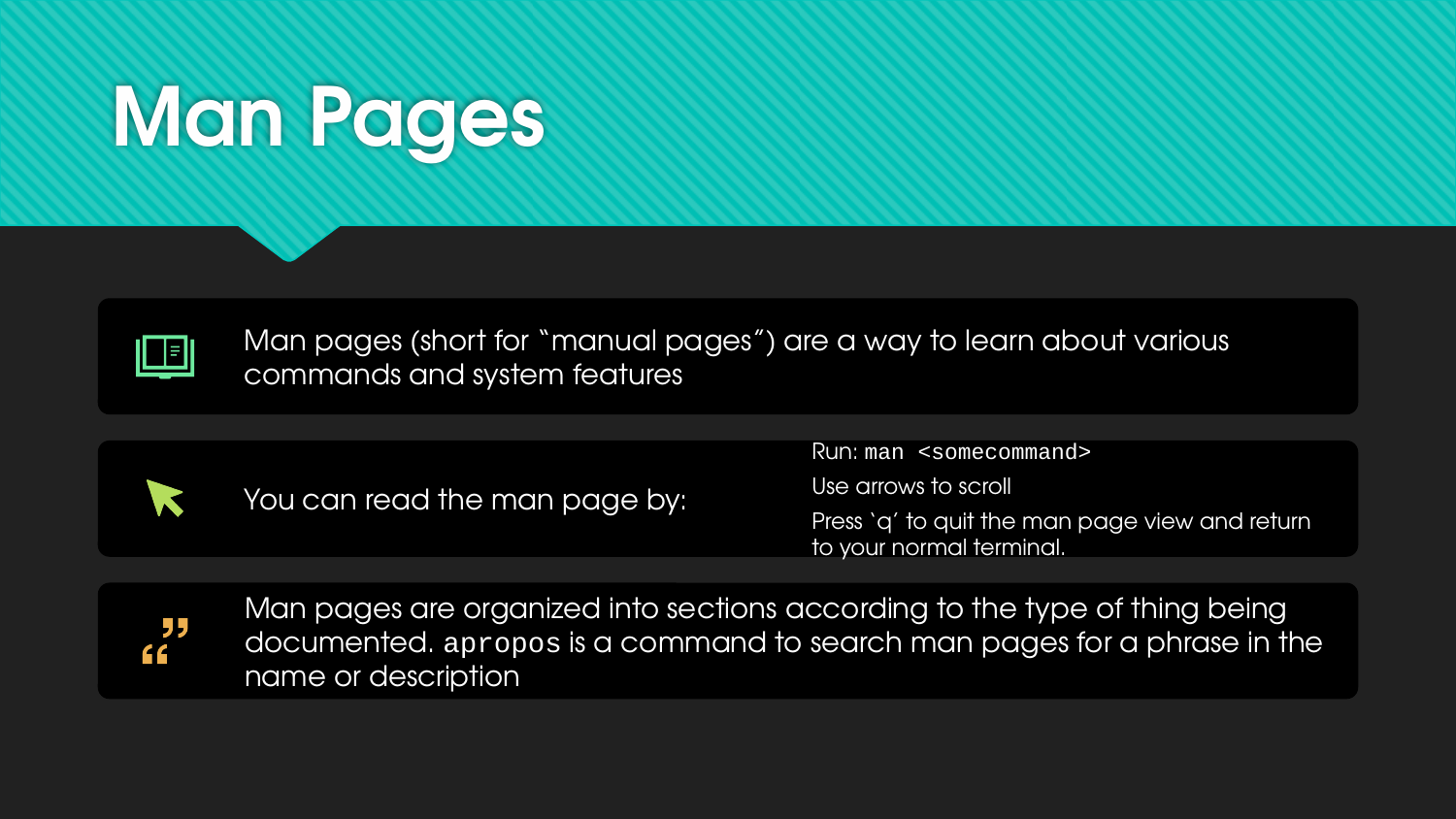

# Man Pages
Man pages (short for “manual pages”) are a way to learn about various commands and system features
You can read the man page by:
Run: man <somecommand>
Use arrows to scroll
Press ‘q’ to quit the man page view and return to your normal terminal.
Man pages are organized into sections according to the type of thing being documented. apropos is a command to search man pages for a phrase in the name or description